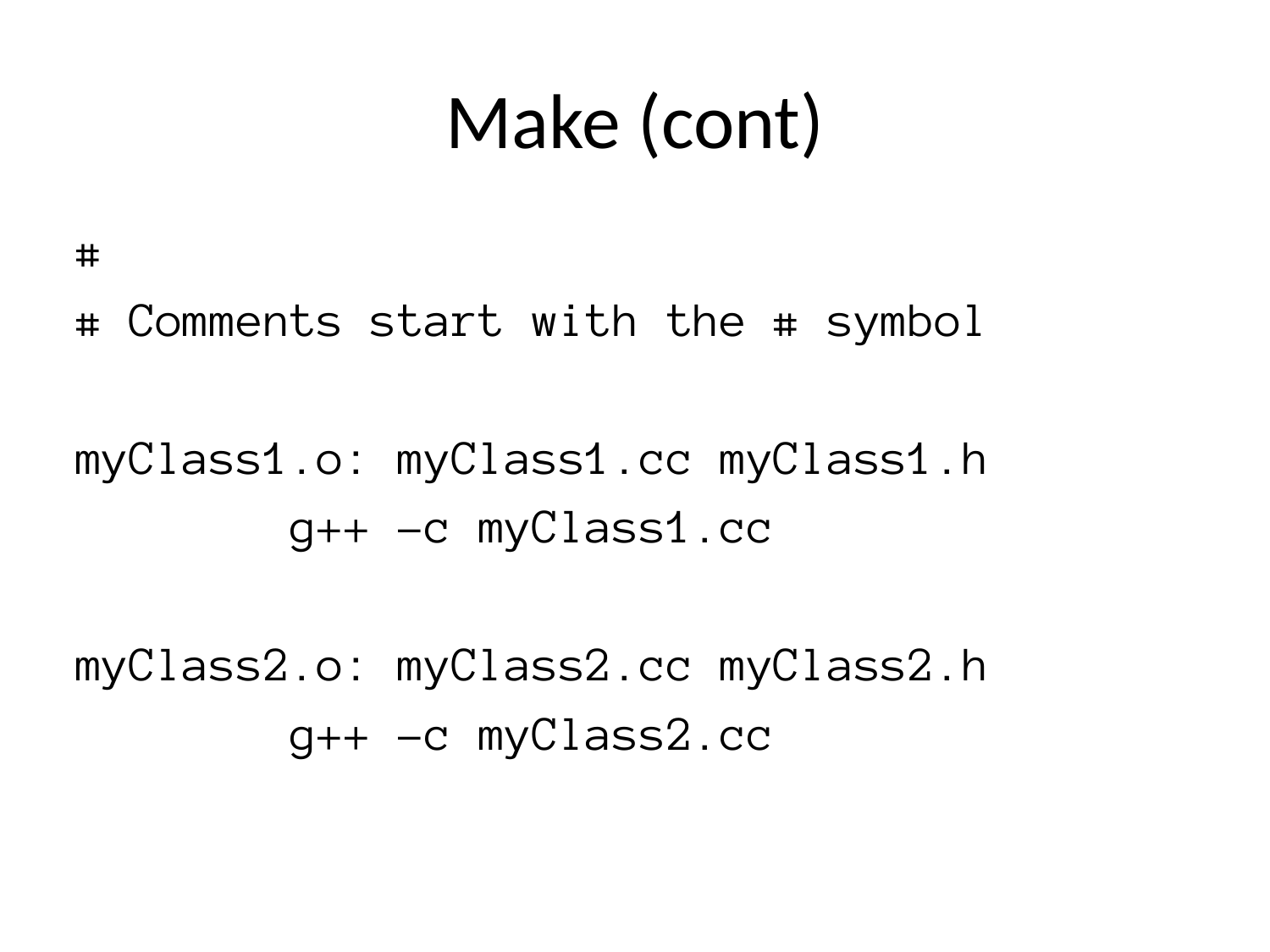

# Make (cont)
#
# Comments start with the # symbol

myClass1.o: myClass1.cc myClass1.h
        g++ -c myClass1.cc

myClass2.o: myClass2.cc myClass2.h
        g++ -c myClass2.cc